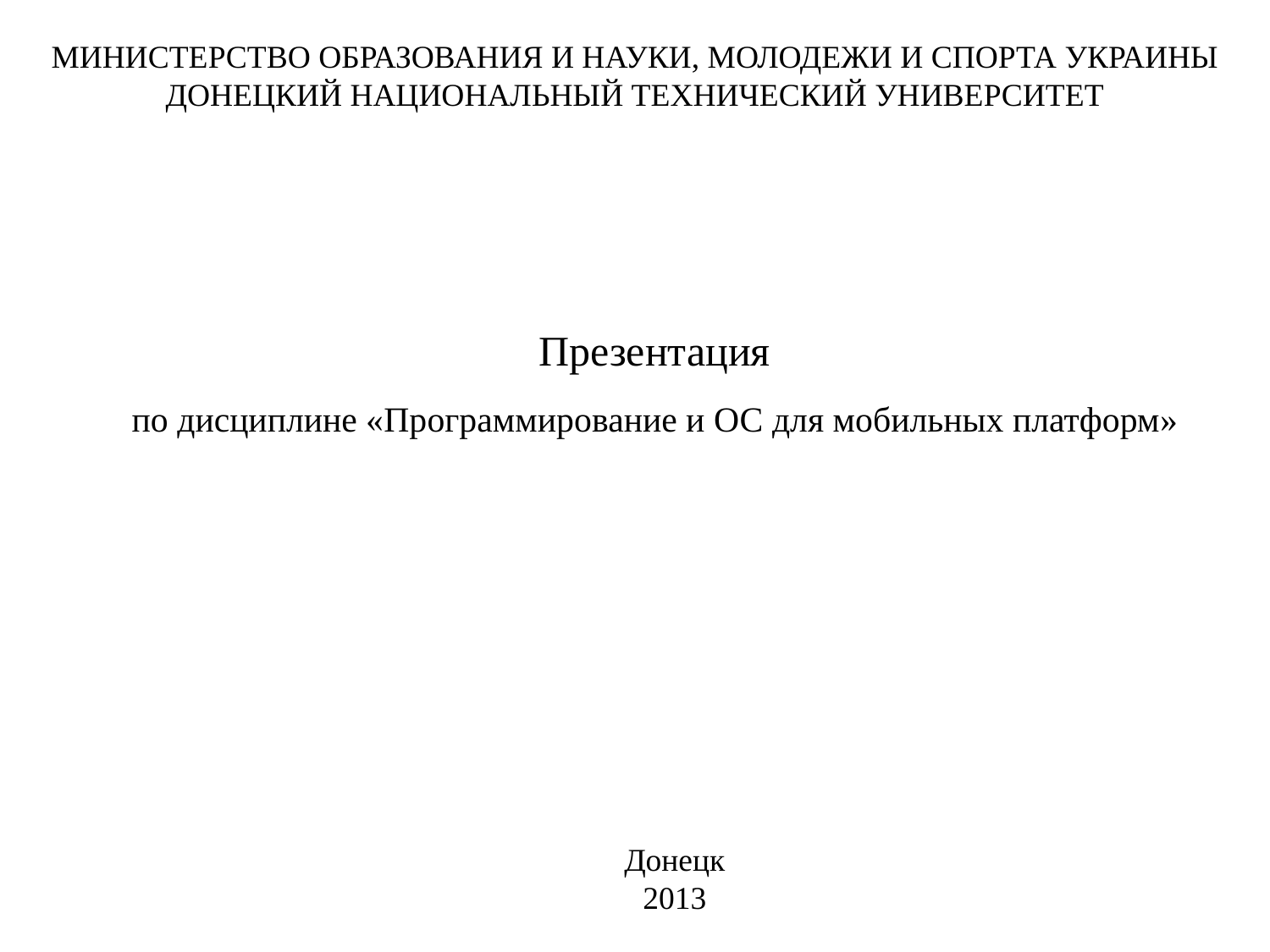

МИНИСТЕРСТВО ОБРАЗОВАНИЯ И НАУКИ, МОЛОДЕЖИ И СПОРТА УКРАИНЫ
ДОНЕЦКИЙ НАЦИОНАЛЬНЫЙ ТЕХНИЧЕСКИЙ УНИВЕРСИТЕТ
Презентация

по дисциплине «Программирование и ОС для мобильных платформ»
Донецк
2013